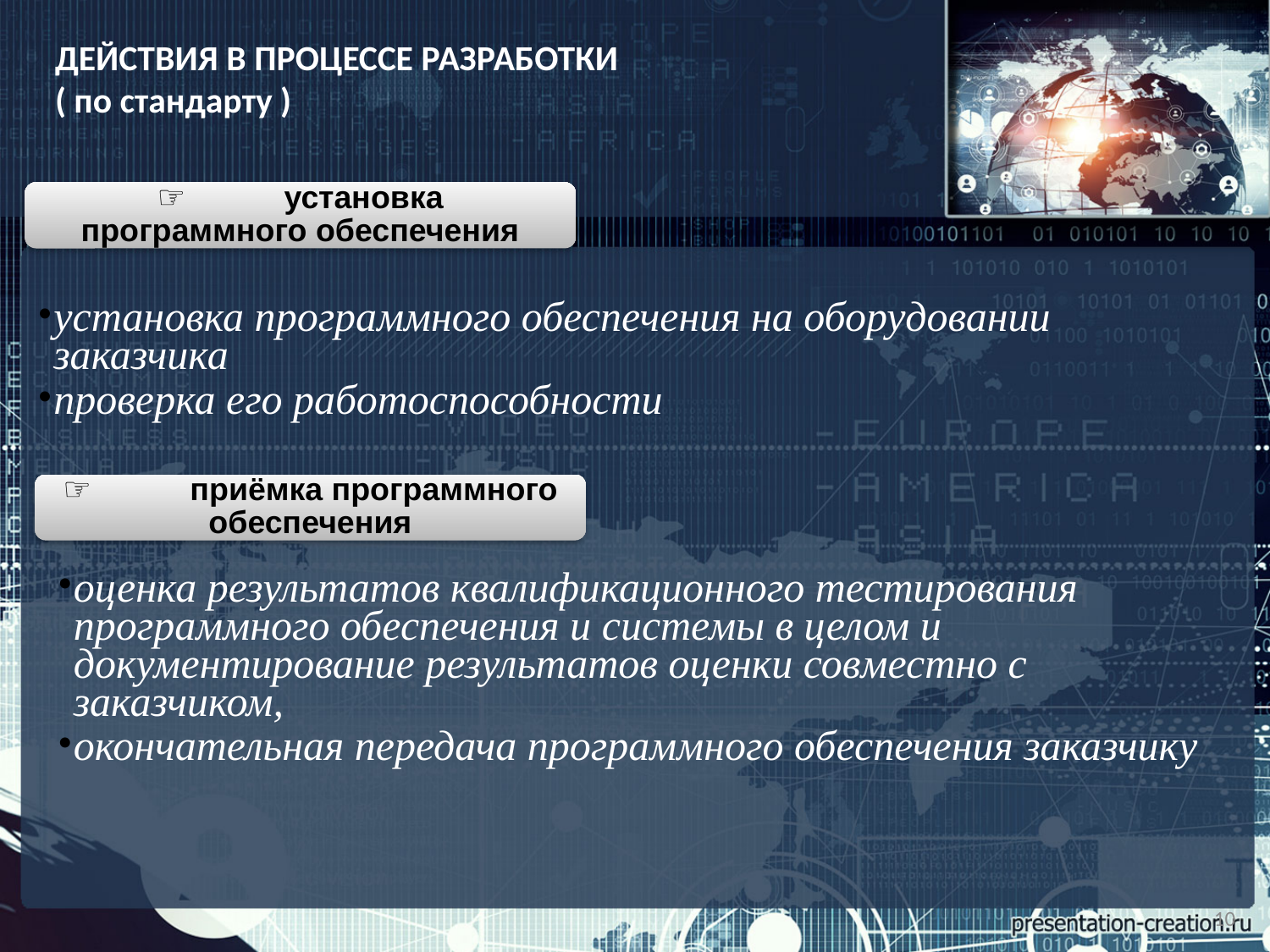

# ДЕЙСТВИЯ В ПРОЦЕССЕ РАЗРАБОТКИ ( по стандарту )
☞	установка программного обеспечения
установка программного обеспечения на оборудовании заказчика
проверка его работоспособности
☞	приёмка программного обеспечения
оценка результатов квалификационного тестирования программного обеспечения и системы в целом и документирование результатов оценки совместно с заказчиком,
окончательная передача программного обеспечения заказчику
10